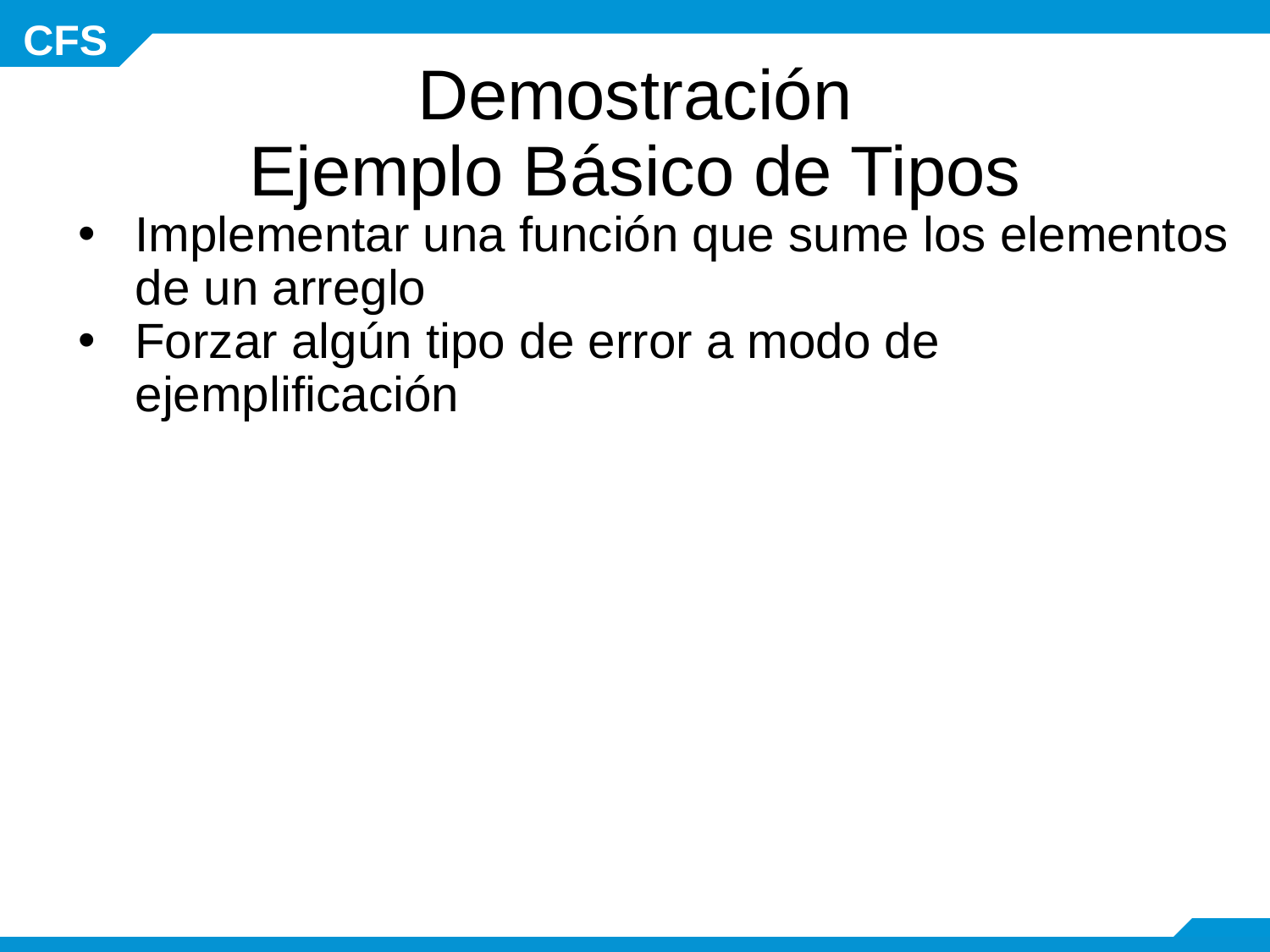

# Demostración
Ejemplo Básico de Tipos
Implementar una función que sume los elementos de un arreglo
Forzar algún tipo de error a modo de ejemplificación